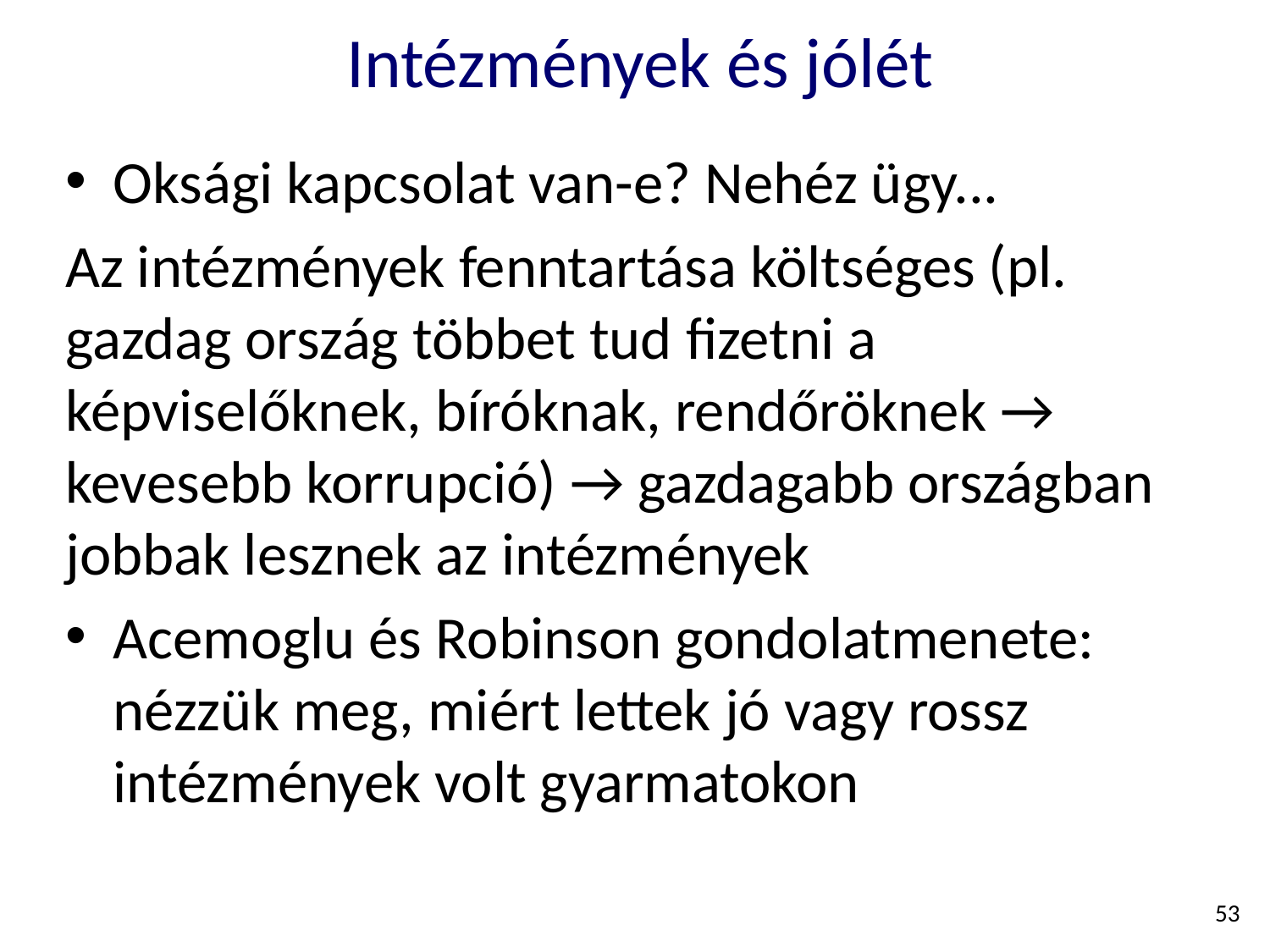

# Intézmények és jólét
Oksági kapcsolat van-e? Nehéz ügy...
Az intézmények fenntartása költséges (pl. gazdag ország többet tud fizetni a képviselőknek, bíróknak, rendőröknek → kevesebb korrupció) → gazdagabb országban jobbak lesznek az intézmények
Acemoglu és Robinson gondolatmenete: nézzük meg, miért lettek jó vagy rossz intézmények volt gyarmatokon
53